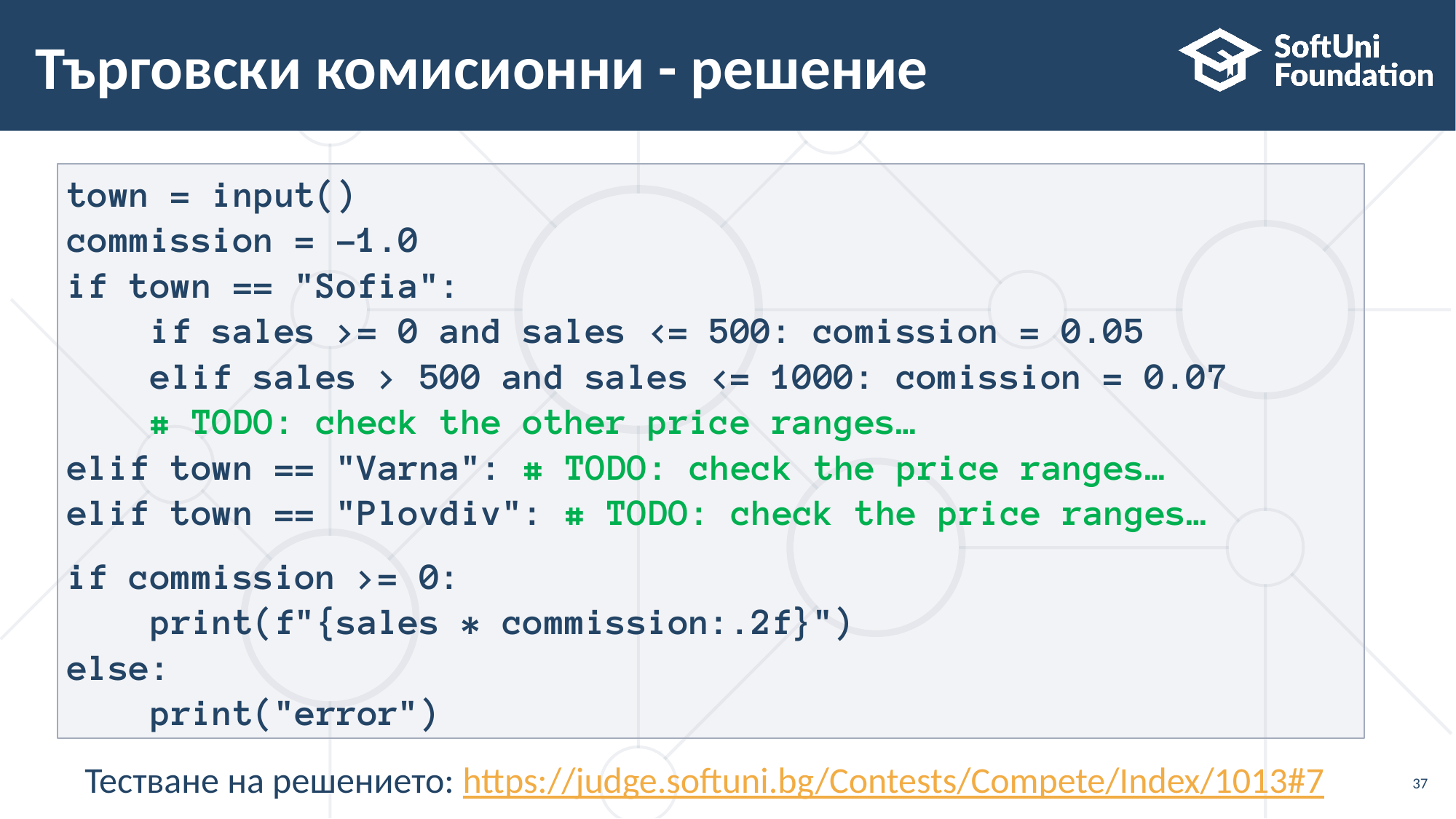

# Търговски комисионни - решение
town = input()
commission = -1.0
if town == "Sofia":
    if sales >= 0 and sales <= 500: comission = 0.05
    elif sales > 500 and sales <= 1000: comission = 0.07
    # TODO: check the other price ranges…
elif town == "Varna": # TODO: check the price ranges…
elif town == "Plovdiv": # TODO: check the price ranges…
if commission >= 0:
    print(f"{sales * commission:.2f}")
else:
    print("error")
Тестване на решението: https://judge.softuni.bg/Contests/Compete/Index/1013#7
37